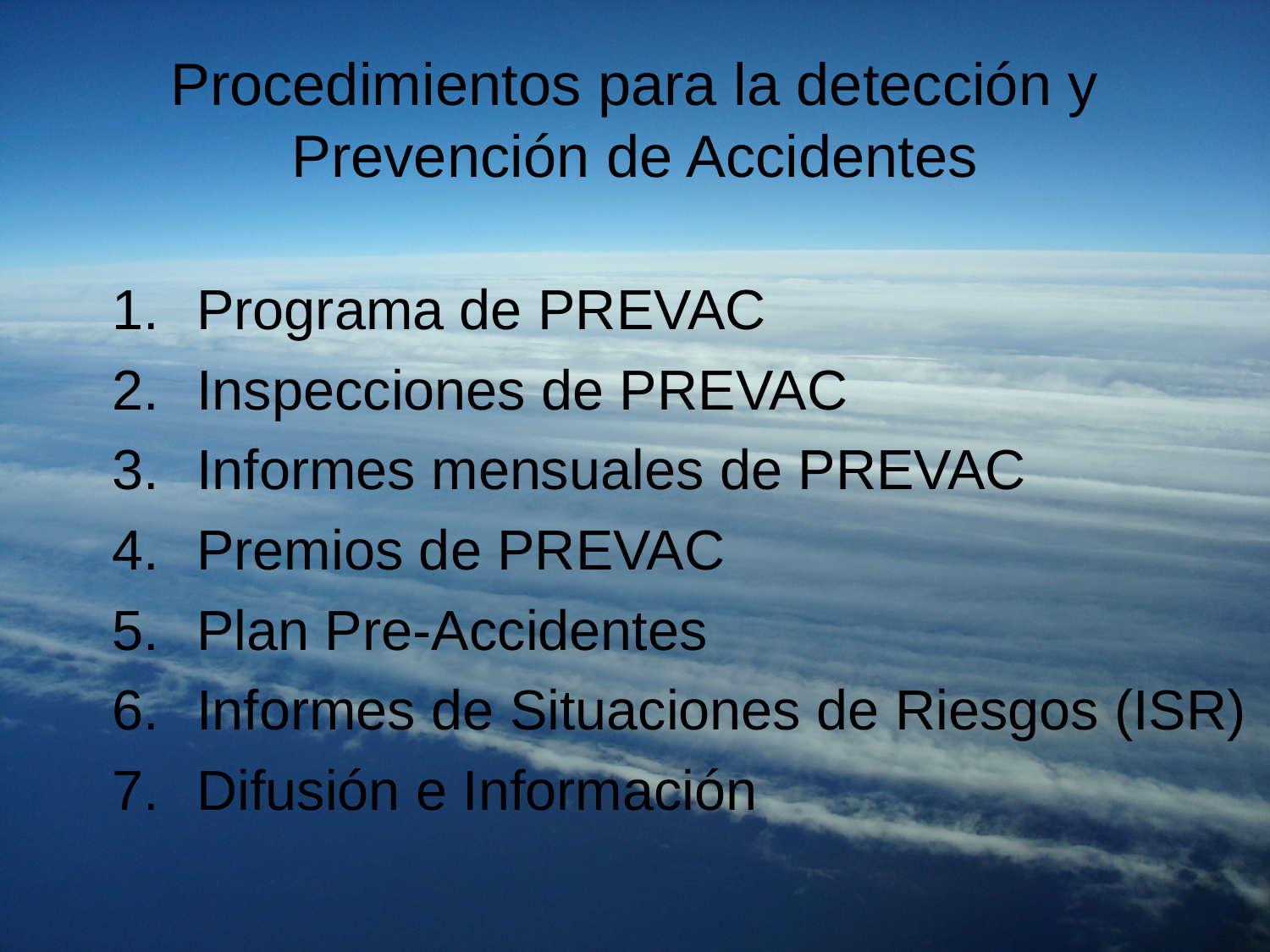

# Procedimientos para la detección y Prevención de Accidentes
Programa de PREVAC
Inspecciones de PREVAC
Informes mensuales de PREVAC
Premios de PREVAC
Plan Pre-Accidentes
Informes de Situaciones de Riesgos (ISR)
Difusión e Información